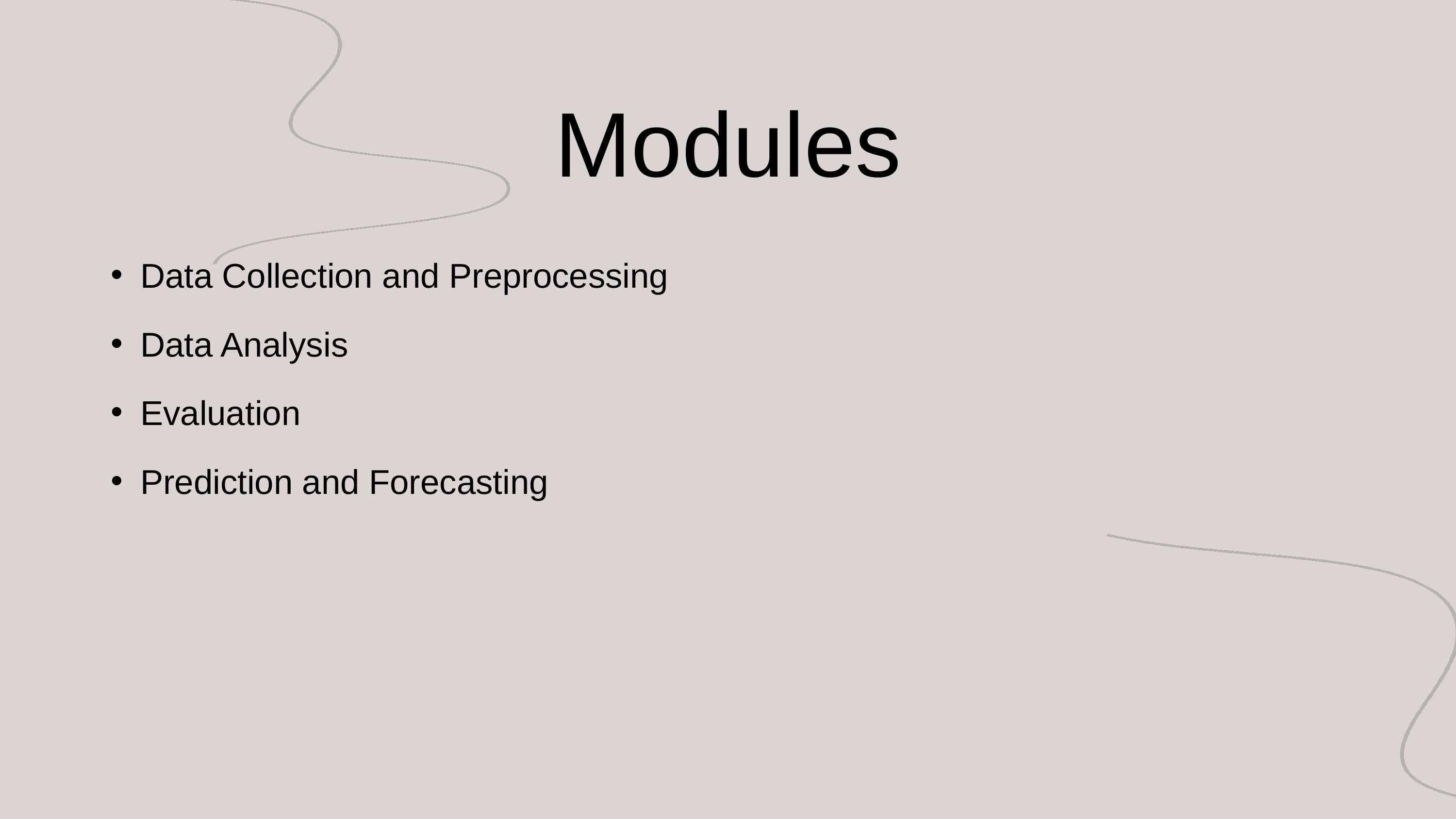

Modules
Data Collection and Preprocessing

Data Analysis

Evaluation

Prediction and Forecasting